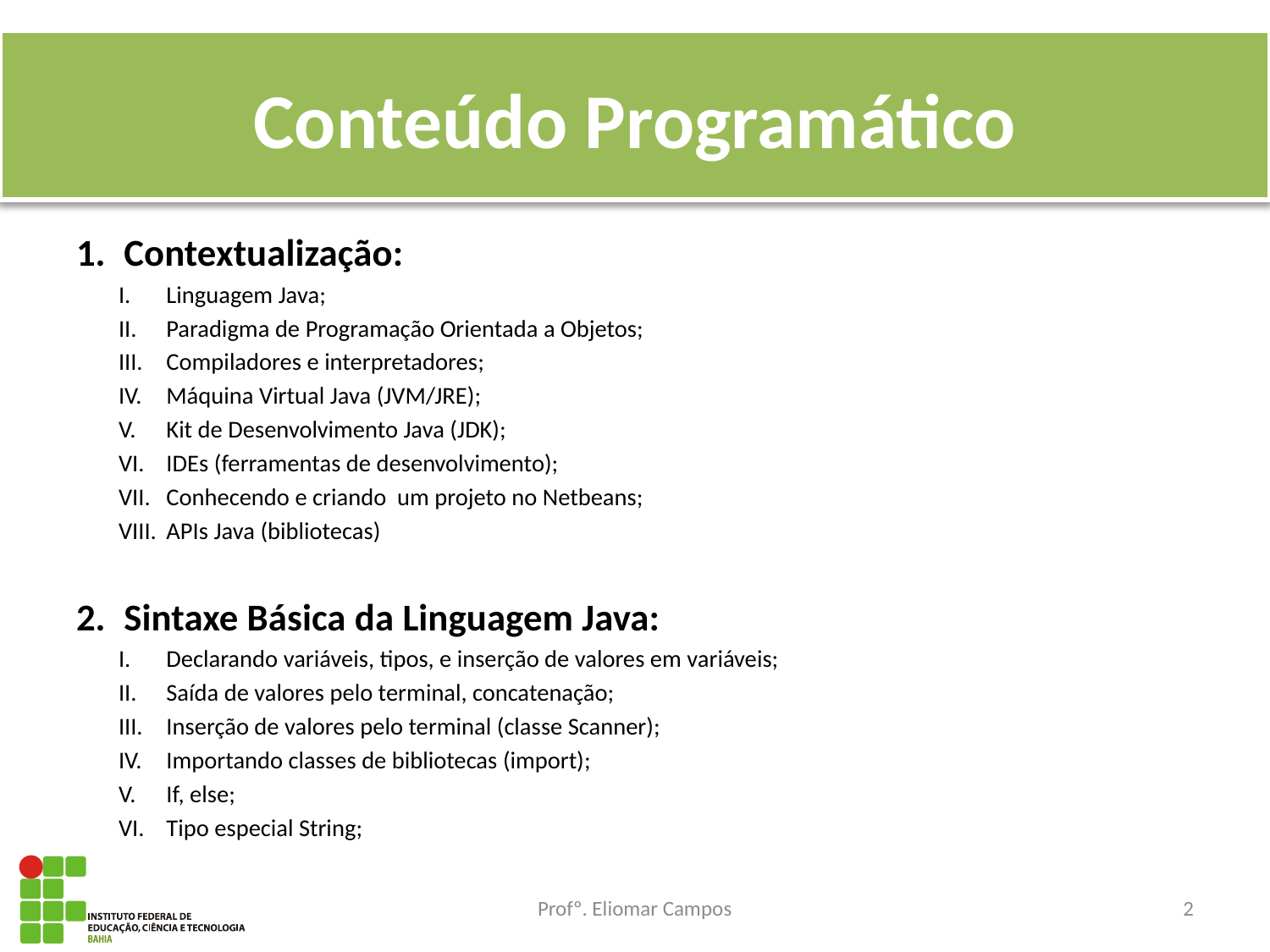

# Conteúdo Programático
Contextualização:
Linguagem Java;
Paradigma de Programação Orientada a Objetos;
Compiladores e interpretadores;
Máquina Virtual Java (JVM/JRE);
Kit de Desenvolvimento Java (JDK);
IDEs (ferramentas de desenvolvimento);
Conhecendo e criando  um projeto no Netbeans;
APIs Java (bibliotecas)

Sintaxe Básica da Linguagem Java:
Declarando variáveis, tipos, e inserção de valores em variáveis;
Saída de valores pelo terminal, concatenação;
Inserção de valores pelo terminal (classe Scanner);
Importando classes de bibliotecas (import);
If, else;
Tipo especial String;

Profº. Eliomar Campos
2